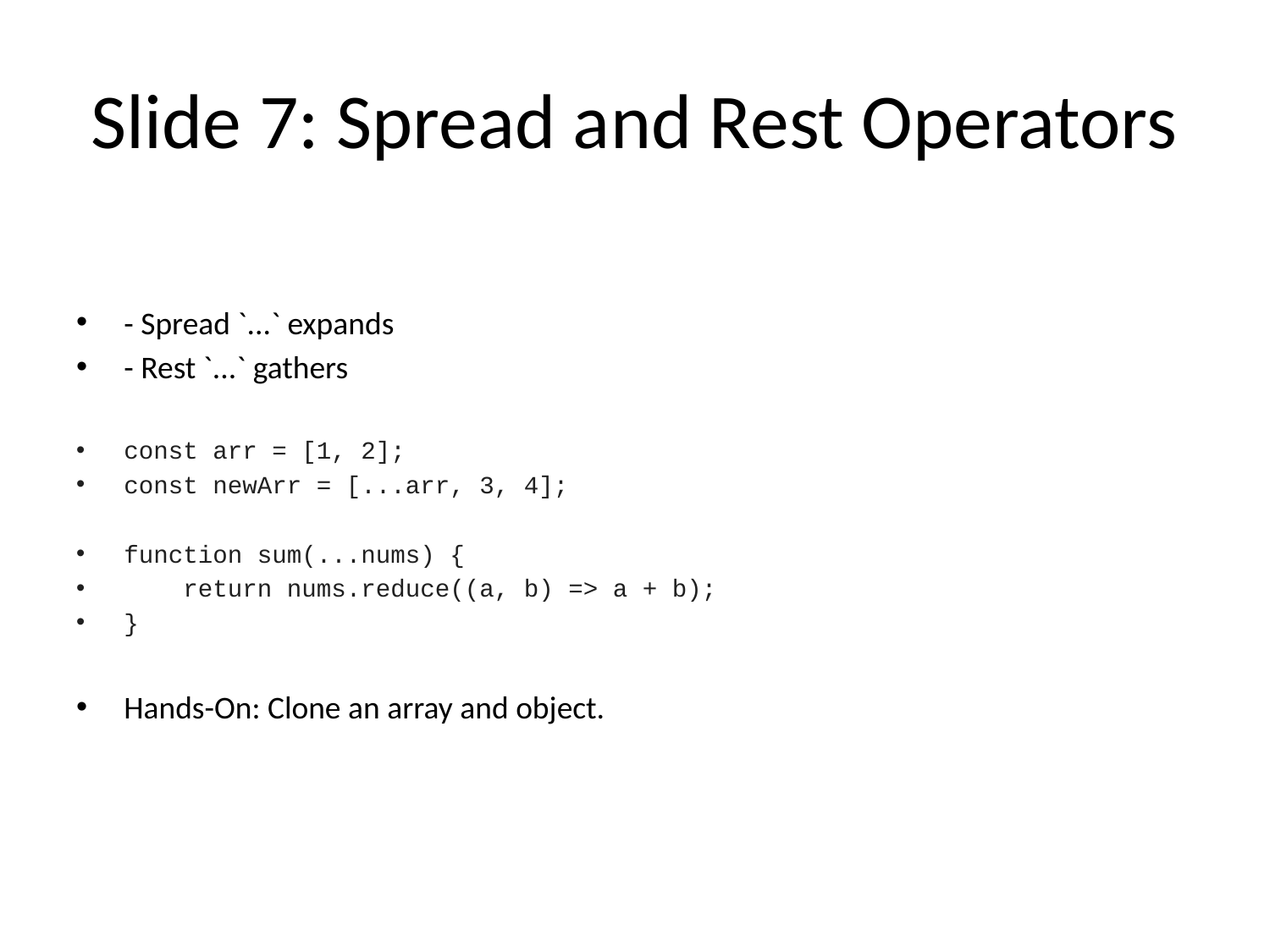

# Slide 7: Spread and Rest Operators

- Spread `...` expands
- Rest `...` gathers

const arr = [1, 2];
const newArr = [...arr, 3, 4];

function sum(...nums) {
    return nums.reduce((a, b) => a + b);
}

Hands-On: Clone an array and object.